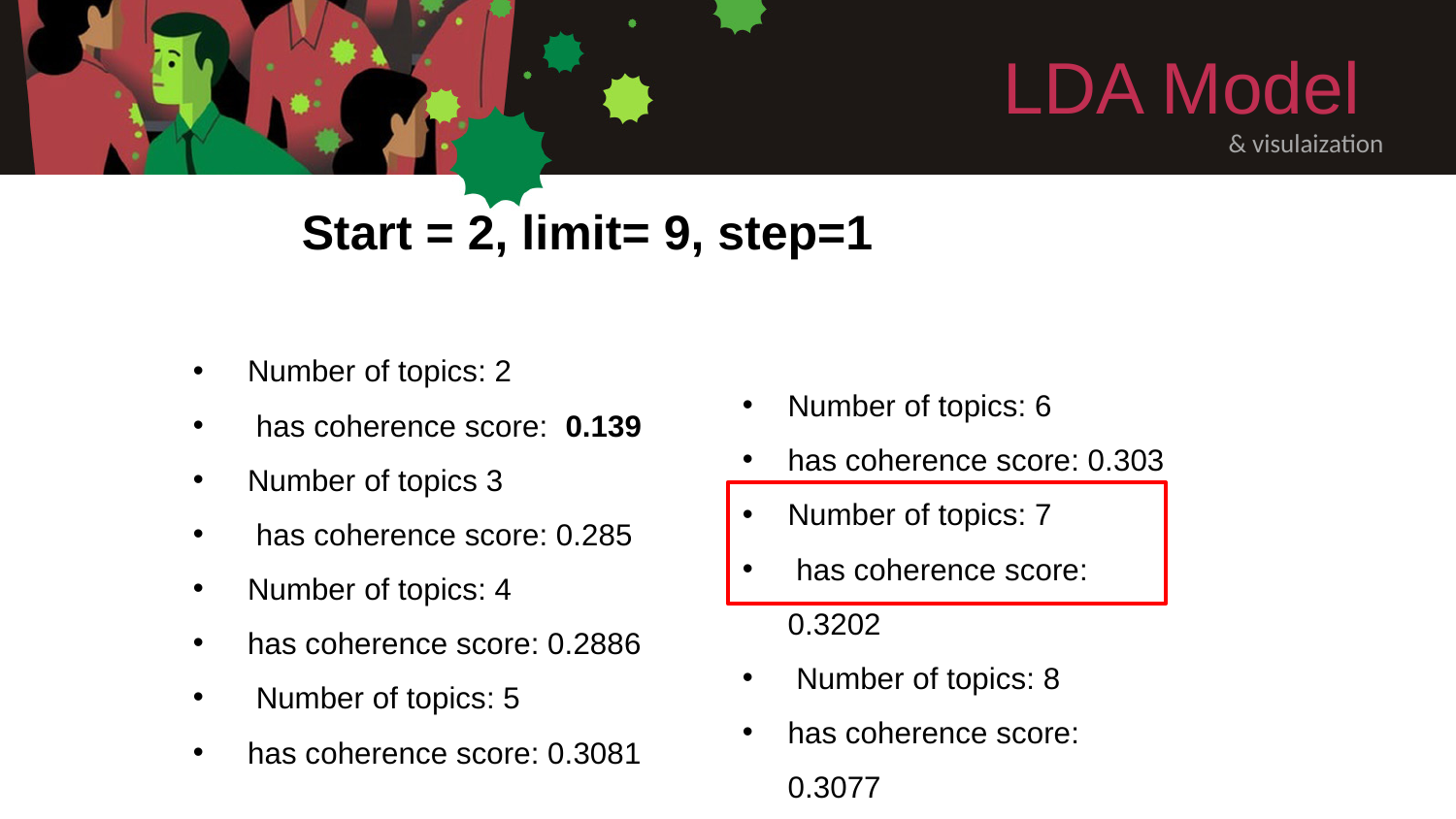

# LDA Model
& visulaization
Start = 2, limit= 9, step=1
Number of topics: 2
 has coherence score:  0.139
Number of topics 3
 has coherence score: 0.285
Number of topics: 4
has coherence score: 0.2886
 Number of topics: 5
has coherence score: 0.3081
Number of topics: 6
has coherence score: 0.303
Number of topics: 7
 has coherence score: 0.3202
 Number of topics: 8
has coherence score: 0.3077